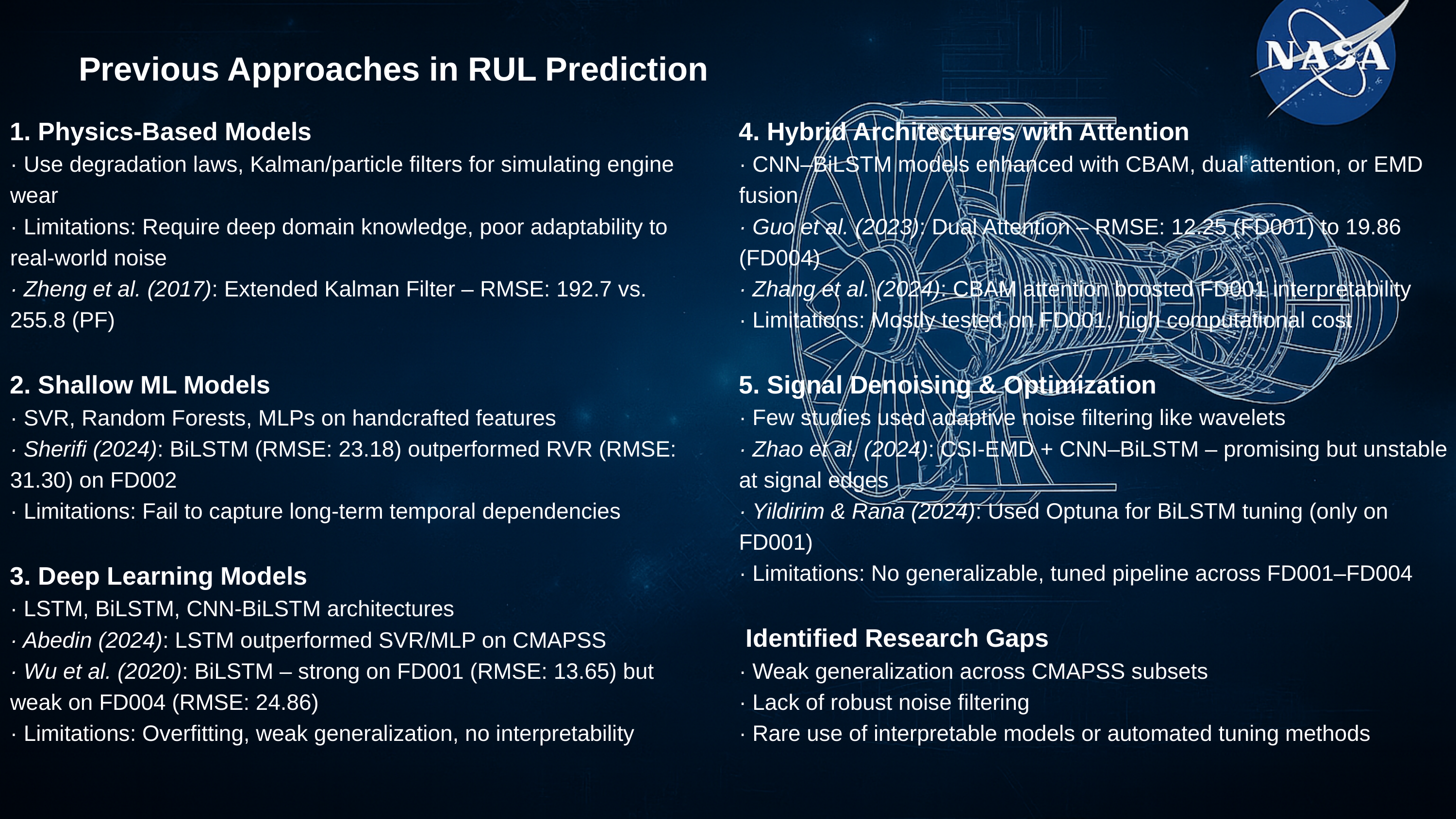

Previous Approaches in RUL Prediction
1. Physics-Based Models
· Use degradation laws, Kalman/particle filters for simulating engine wear
· Limitations: Require deep domain knowledge, poor adaptability to real-world noise
· Zheng et al. (2017): Extended Kalman Filter – RMSE: 192.7 vs. 255.8 (PF)

2. Shallow ML Models
· SVR, Random Forests, MLPs on handcrafted features
· Sherifi (2024): BiLSTM (RMSE: 23.18) outperformed RVR (RMSE: 31.30) on FD002
· Limitations: Fail to capture long-term temporal dependencies

3. Deep Learning Models
· LSTM, BiLSTM, CNN-BiLSTM architectures
· Abedin (2024): LSTM outperformed SVR/MLP on CMAPSS
· Wu et al. (2020): BiLSTM – strong on FD001 (RMSE: 13.65) but weak on FD004 (RMSE: 24.86)
· Limitations: Overfitting, weak generalization, no interpretability

4. Hybrid Architectures with Attention
· CNN–BiLSTM models enhanced with CBAM, dual attention, or EMD fusion
· Guo et al. (2023): Dual Attention – RMSE: 12.25 (FD001) to 19.86 (FD004)
· Zhang et al. (2024): CBAM attention boosted FD001 interpretability
· Limitations: Mostly tested on FD001; high computational cost

5. Signal Denoising & Optimization
· Few studies used adaptive noise filtering like wavelets
· Zhao et al. (2024): CSI-EMD + CNN–BiLSTM – promising but unstable at signal edges
· Yildirim & Rana (2024): Used Optuna for BiLSTM tuning (only on FD001)
· Limitations: No generalizable, tuned pipeline across FD001–FD004

 Identified Research Gaps
· Weak generalization across CMAPSS subsets
· Lack of robust noise filtering
· Rare use of interpretable models or automated tuning methods